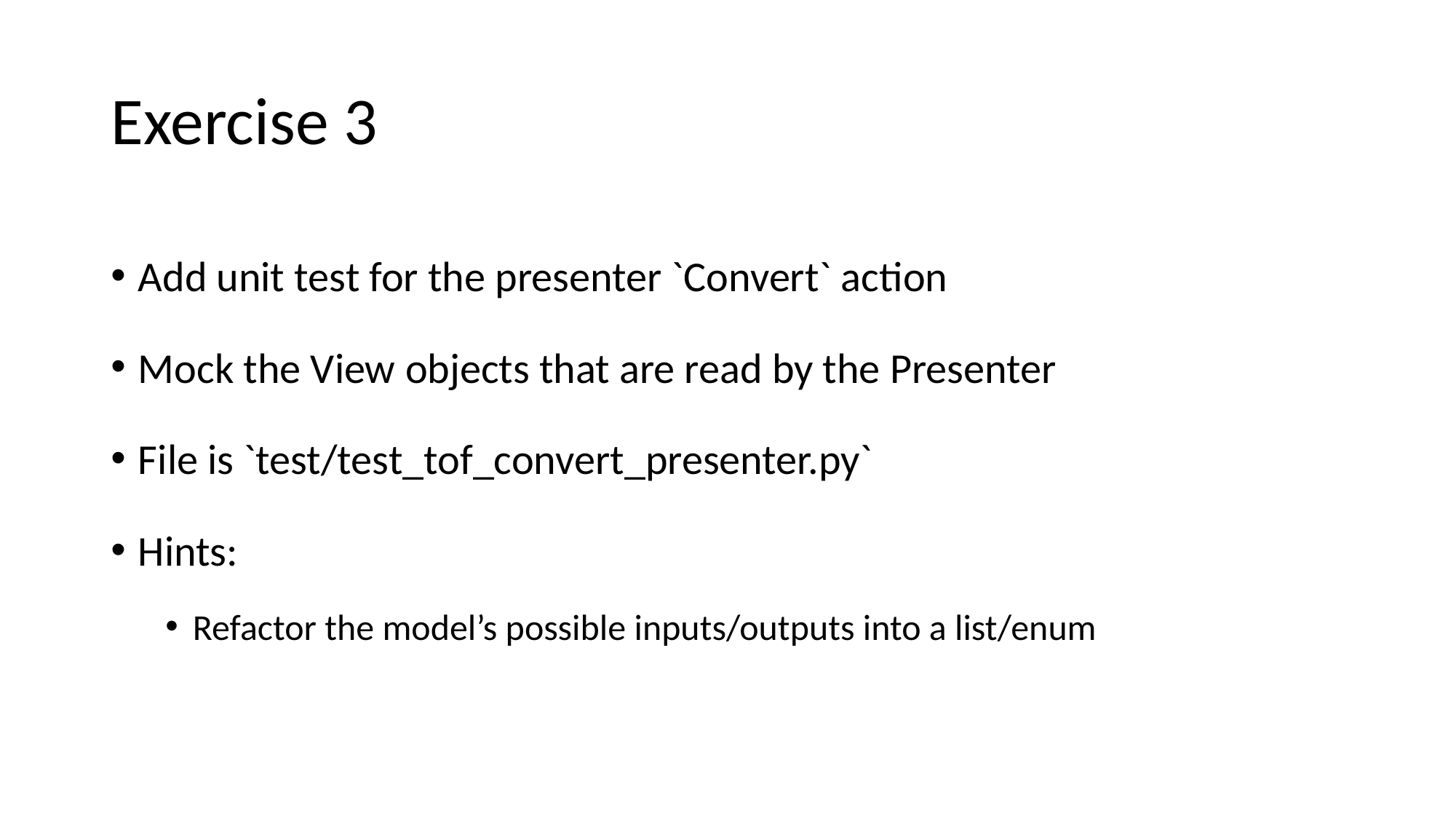

# Exercise 3
Add unit test for the presenter `Convert` action
Mock the View objects that are read by the Presenter
File is `test/test_tof_convert_presenter.py`
Hints:
Refactor the model’s possible inputs/outputs into a list/enum